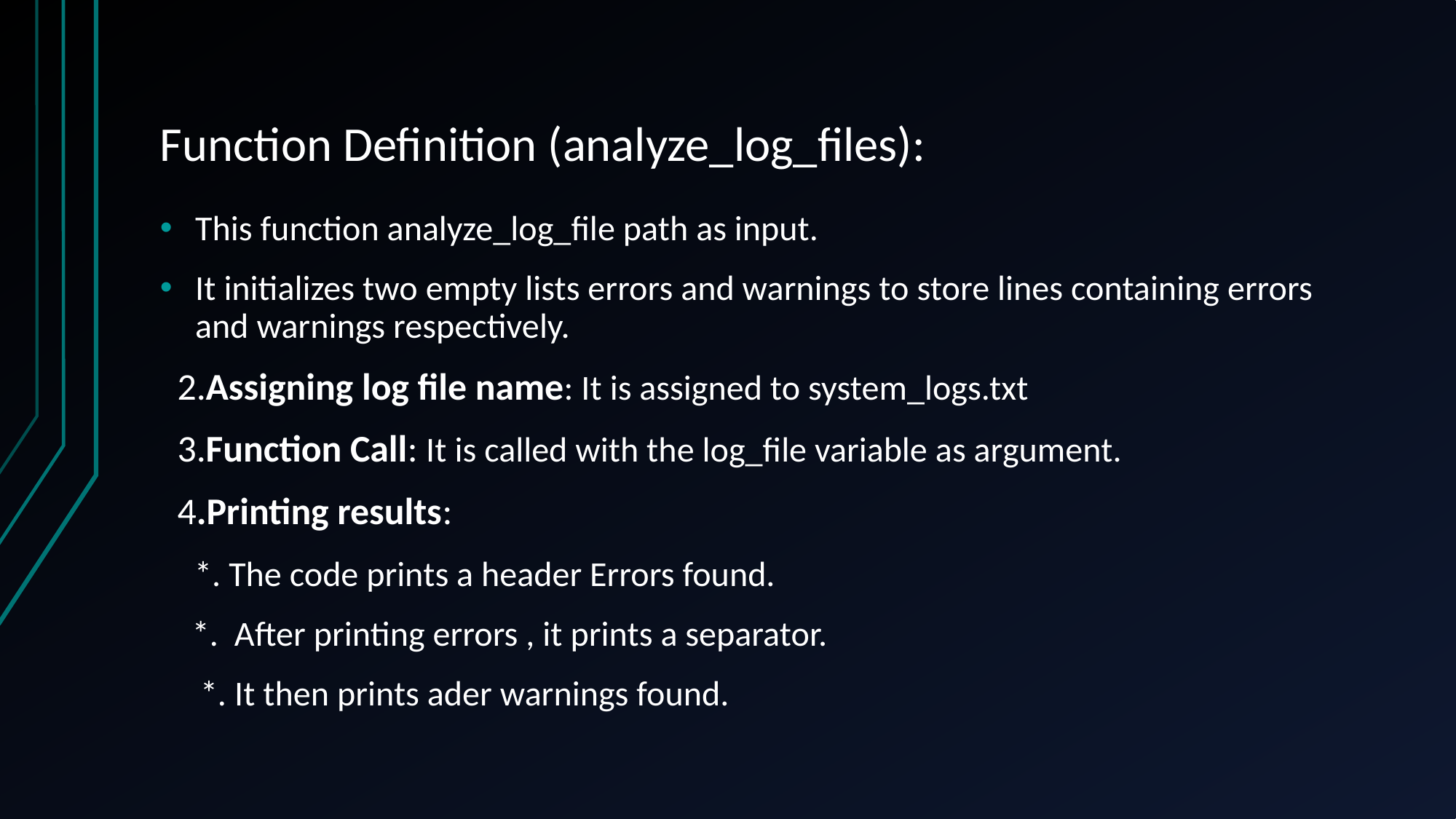

# Function Definition (analyze_log_files):
This function analyze_log_file path as input.
It initializes two empty lists errors and warnings to store lines containing errors and warnings respectively.
  2.Assigning log file name: It is assigned to system_logs.txt
  3.Function Call: It is called with the log_file variable as argument.
  4.Printing results:
    *. The code prints a header Errors found.
    *.  After printing errors , it prints a separator.
     *. It then prints ader warnings found.